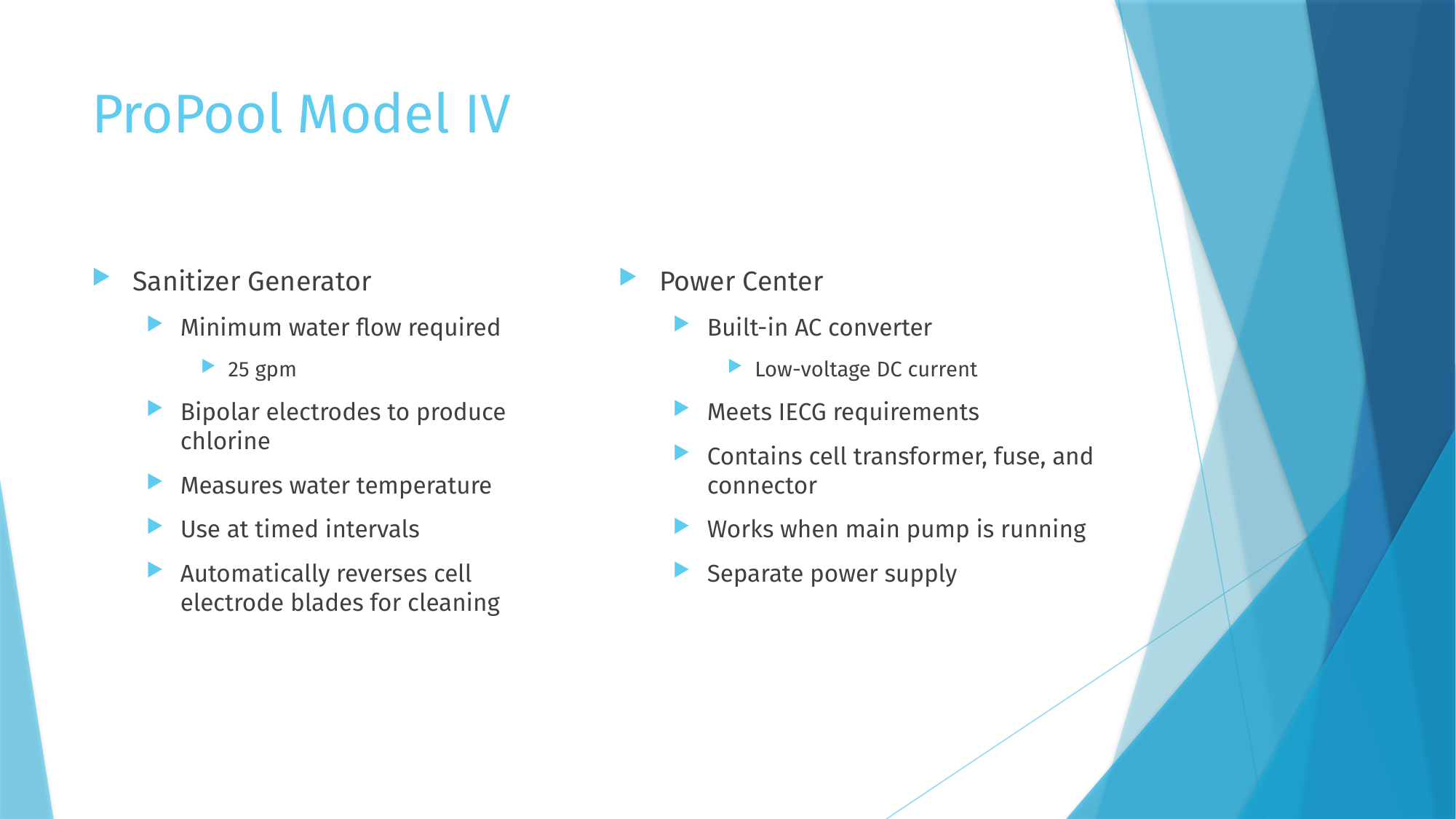

# ProPool Model IV
Sanitizer Generator
Minimum water flow required
25 gpm
Bipolar electrodes to produce chlorine
Measures water temperature
Use at timed intervals
Automatically reverses cell electrode blades for cleaning
Power Center
Built-in AC converter
Low-voltage DC current
Meets IECG requirements
Contains cell transformer, fuse, and connector
Works when main pump is running
Separate power supply